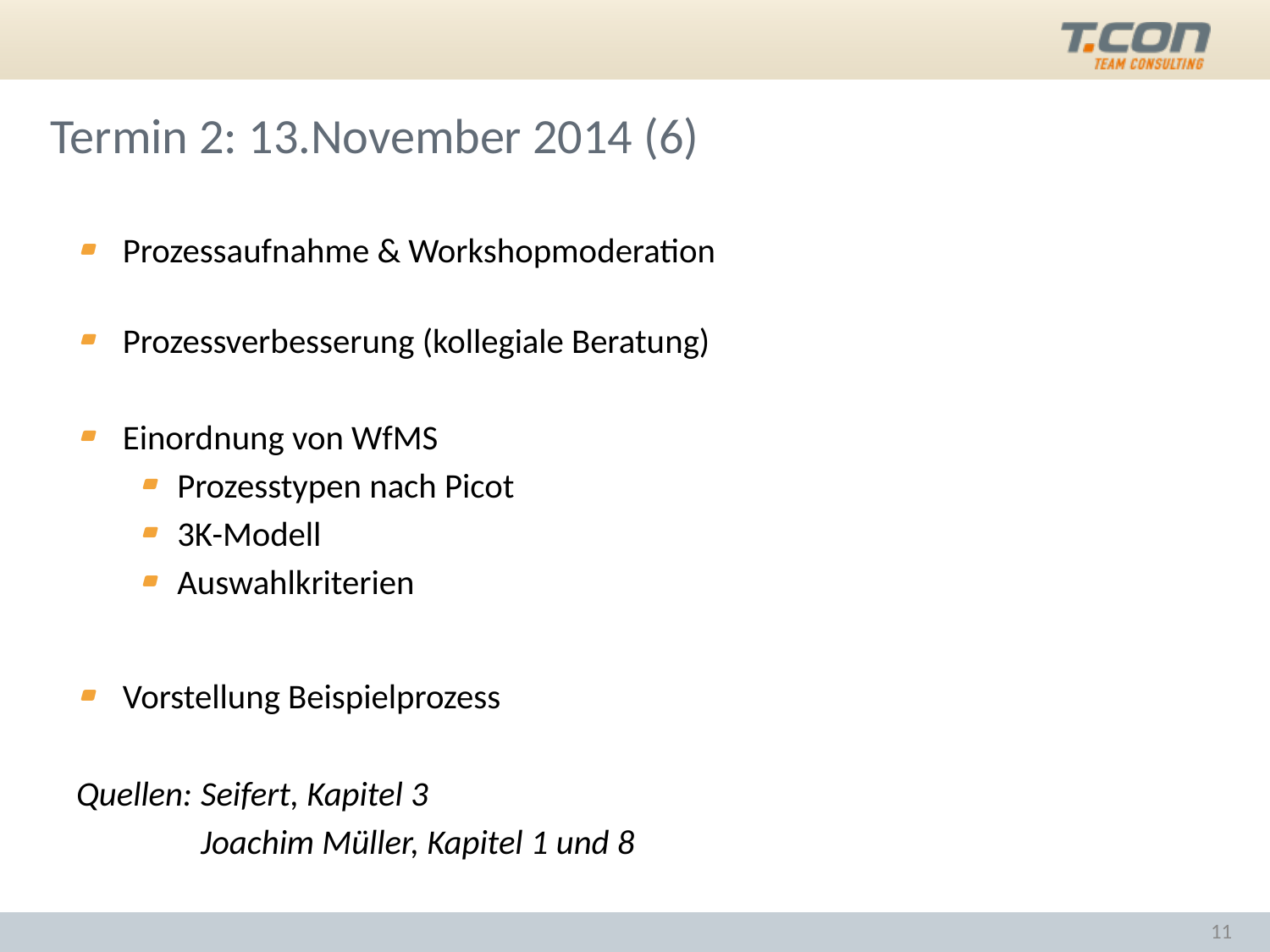

# Termin 2: 13.November 2014 (6)
Prozessaufnahme & Workshopmoderation
Prozessverbesserung (kollegiale Beratung)

Einordnung von WfMS
Prozesstypen nach Picot
3K-Modell
Auswahlkriterien

Vorstellung Beispielprozess

Quellen: 	Seifert, Kapitel 3
	Joachim Müller, Kapitel 1 und 8

11